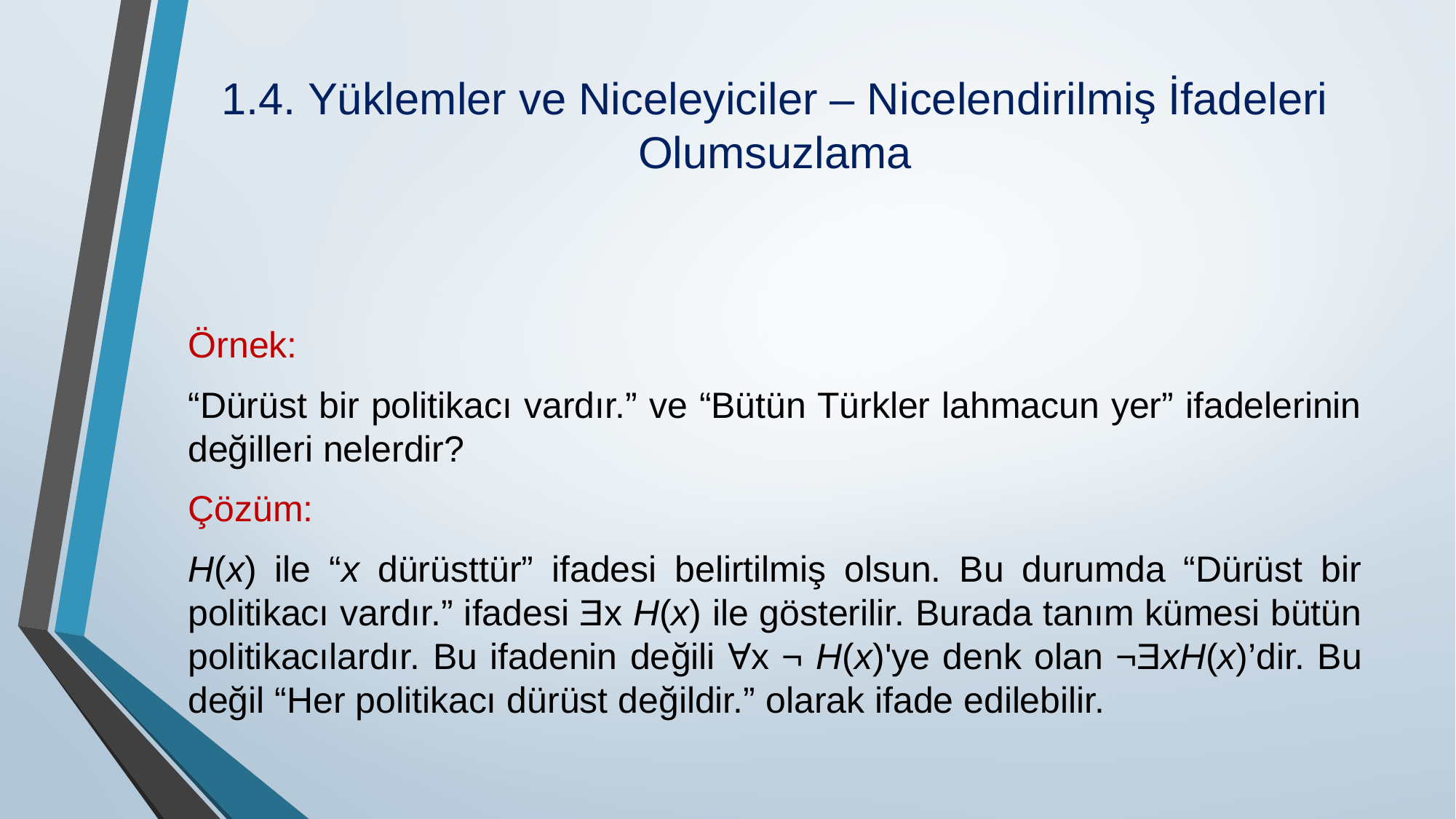

# 1.4. Yüklemler ve Niceleyiciler – Nicelendirilmiş İfadeleri Olumsuzlama
Örnek:
“Dürüst bir politikacı vardır.” ve “Bütün Türkler lahmacun yer” ifadelerinin değilleri nelerdir?
Çözüm:
H(x) ile “x dürüsttür” ifadesi belirtilmiş olsun. Bu durumda “Dürüst bir politikacı var­dır.” ifadesi Ǝx H(x) ile gösterilir. Burada tanım kümesi bütün politikacılardır. Bu ifadenin de­ğili Ɐx ¬ H(x)'ye denk olan ¬ƎxH(x)’dir. Bu değil “Her politikacı dürüst değildir.” olarak ifade edilebilir.